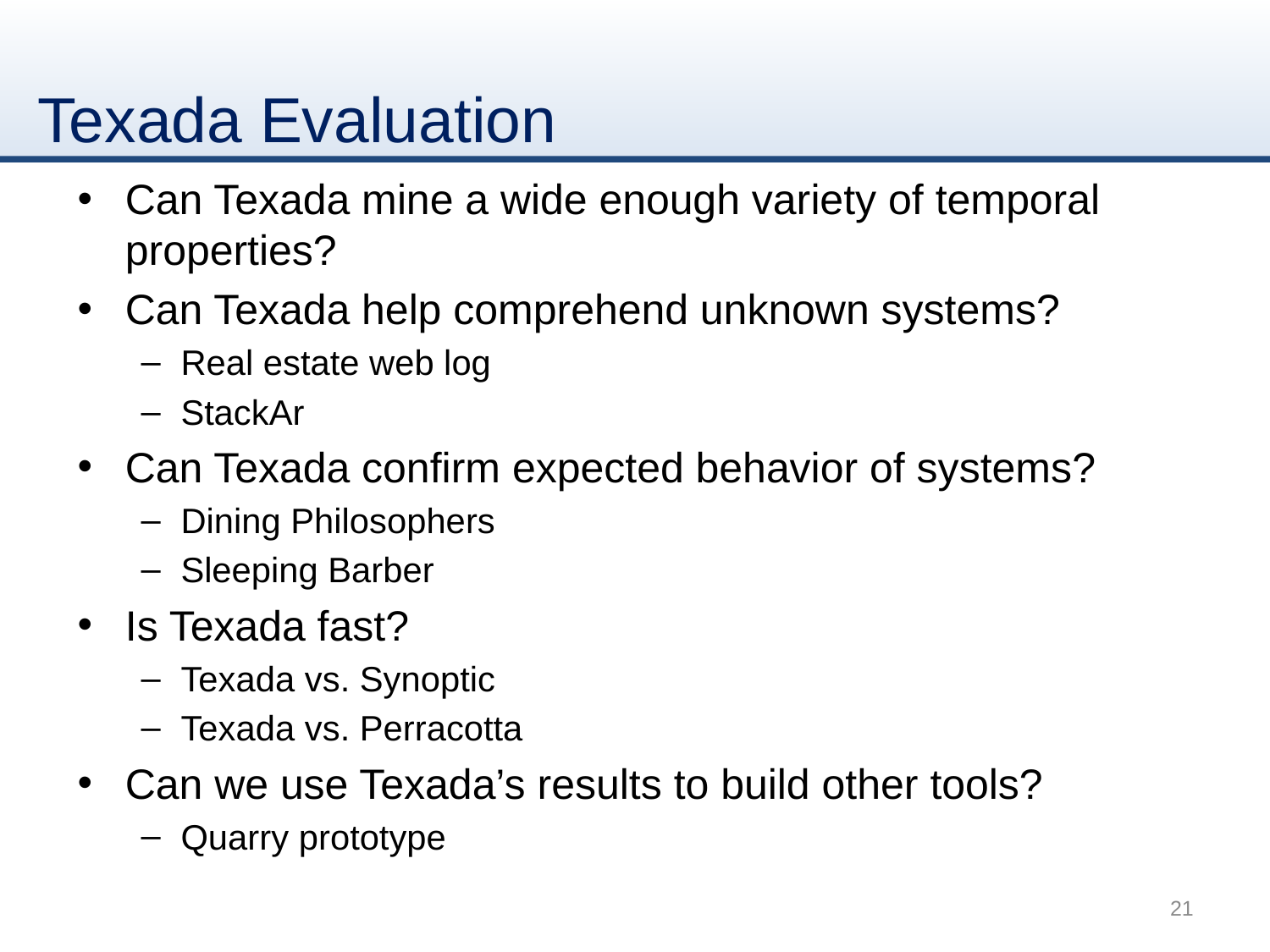

# Texada Evaluation

Can Texada mine a wide enough variety of temporal properties?
Can Texada help comprehend unknown systems?
Real estate web log
StackAr
Can Texada confirm expected behavior of systems?
Dining Philosophers
Sleeping Barber
Is Texada fast?
Texada vs. Synoptic
Texada vs. Perracotta
Can we use Texada’s results to build other tools?
Quarry prototype
21